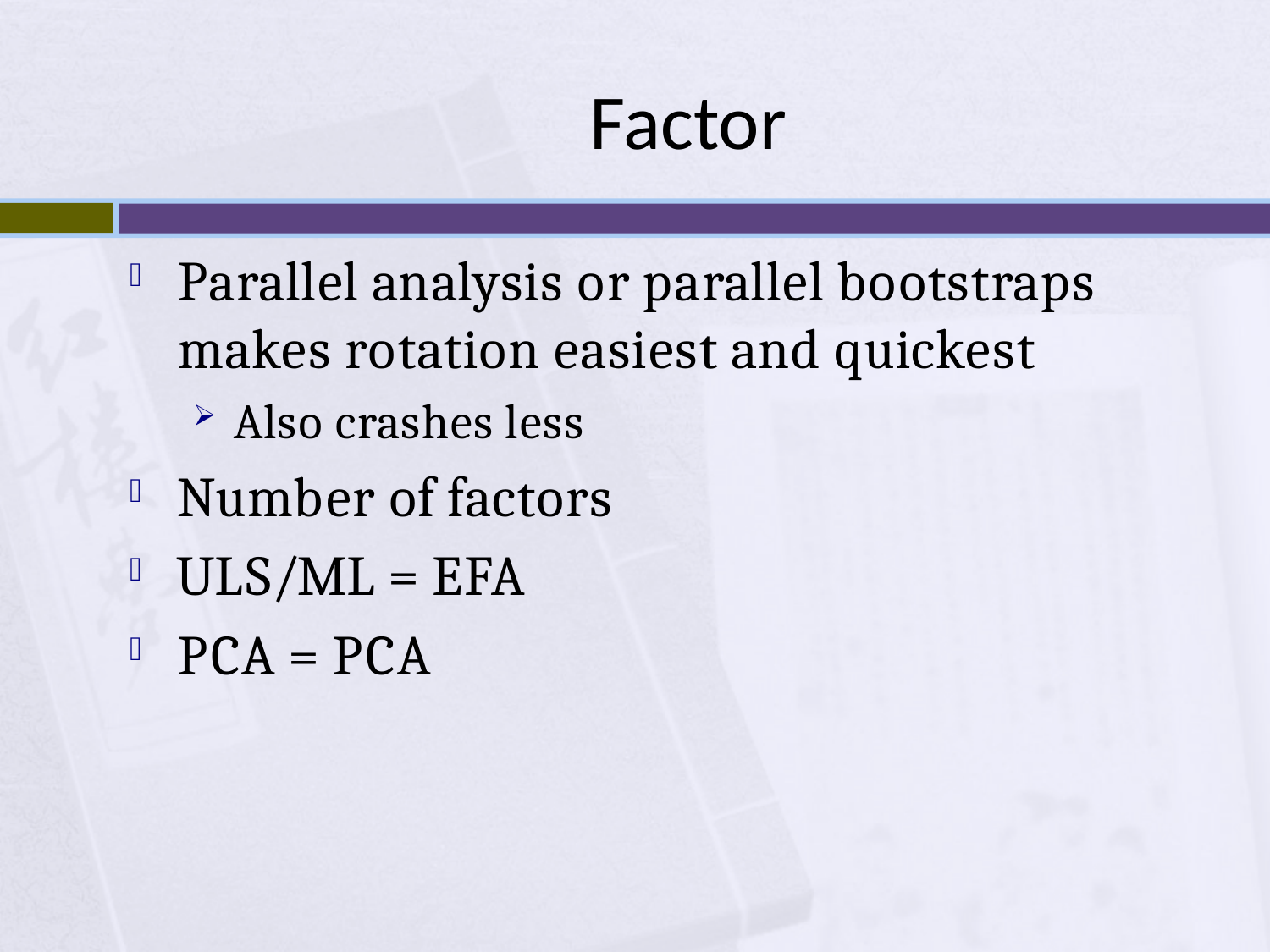

# Factor
Parallel analysis or parallel bootstraps makes rotation easiest and quickest
Also crashes less
Number of factors
ULS/ML = EFA
PCA = PCA